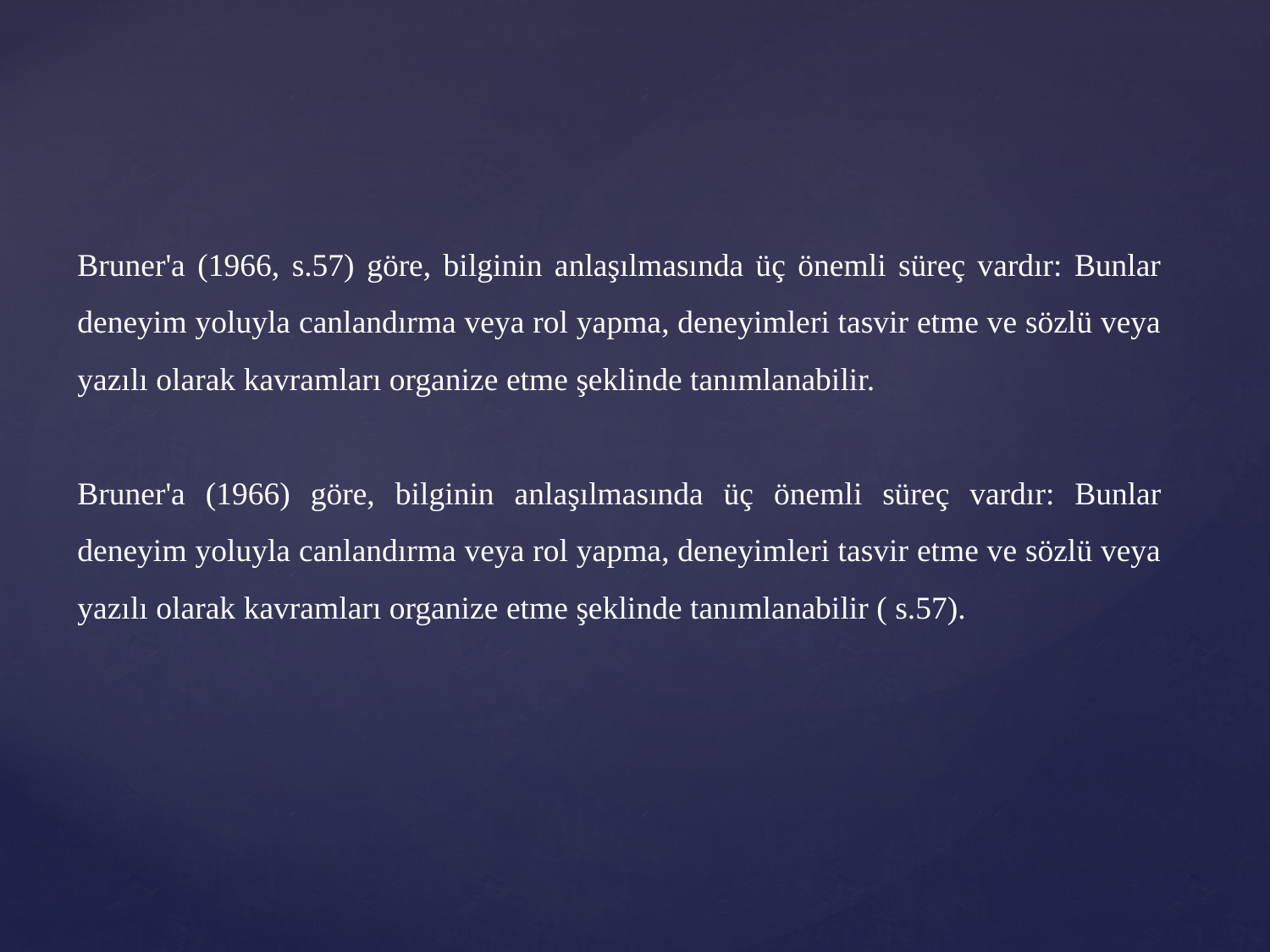

Bruner'a (1966, s.57) göre, bilginin anlaşılmasında üç önemli süreç vardır: Bunlar deneyim yoluyla canlandırma veya rol yapma, deneyimleri tasvir etme ve sözlü veya yazılı olarak kavramları organize etme şeklinde tanımlanabilir.

Bruner'a (1966) göre, bilginin anlaşılmasında üç önemli süreç vardır: Bunlar deneyim yoluyla canlandırma veya rol yapma, deneyimleri tasvir etme ve sözlü veya yazılı olarak kavramları organize etme şeklinde tanımlanabilir ( s.57).